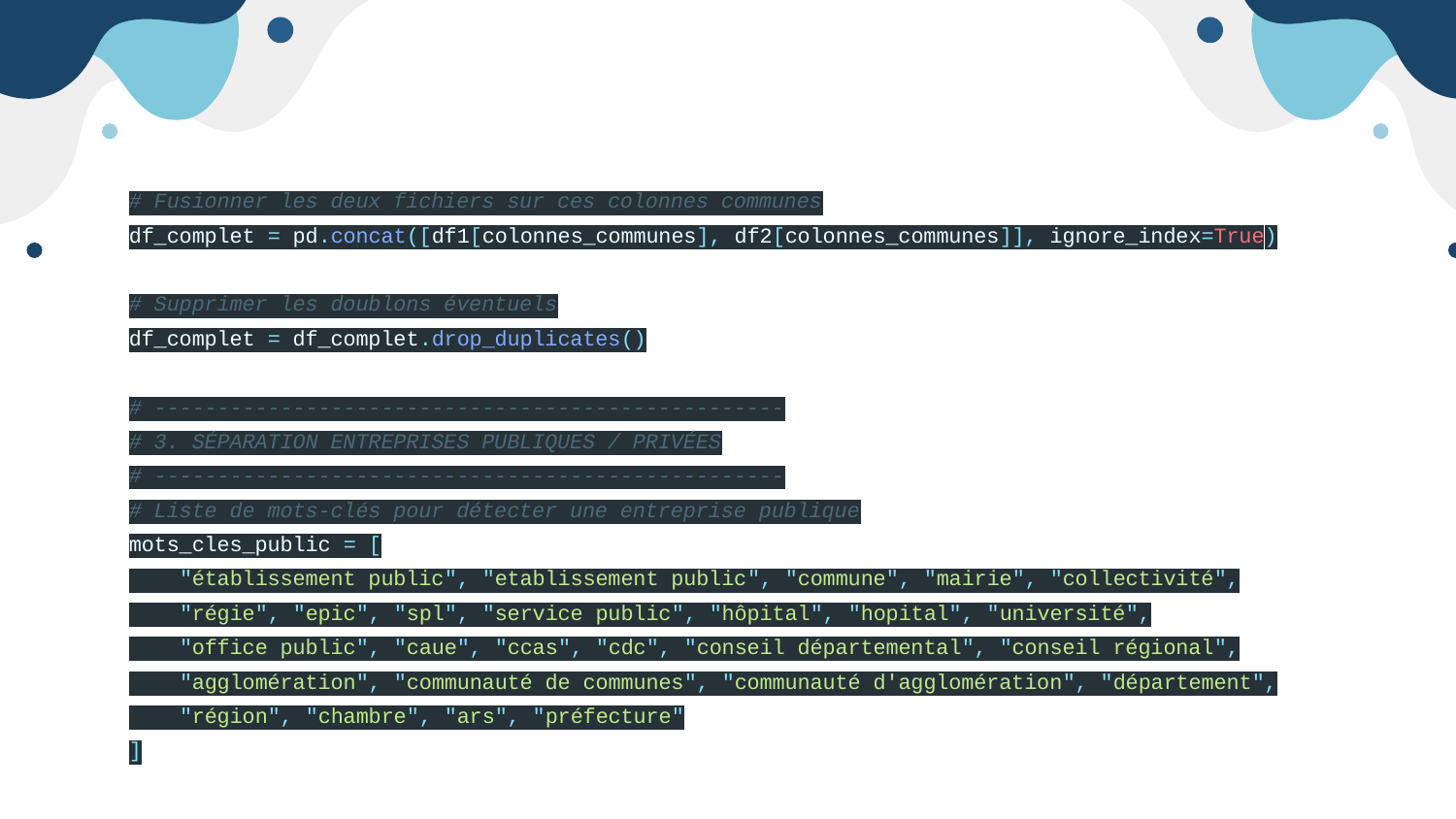

#
# Fusionner les deux fichiers sur ces colonnes communes
df_complet = pd.concat([df1[colonnes_communes], df2[colonnes_communes]], ignore_index=True)

# Supprimer les doublons éventuels
df_complet = df_complet.drop_duplicates()

# --------------------------------------------------
# 3. SÉPARATION ENTREPRISES PUBLIQUES / PRIVÉES
# --------------------------------------------------
# Liste de mots-clés pour détecter une entreprise publique
mots_cles_public = [
    "établissement public", "etablissement public", "commune", "mairie", "collectivité",
    "régie", "epic", "spl", "service public", "hôpital", "hopital", "université",
    "office public", "caue", "ccas", "cdc", "conseil départemental", "conseil régional",
    "agglomération", "communauté de communes", "communauté d'agglomération", "département",
    "région", "chambre", "ars", "préfecture"
]